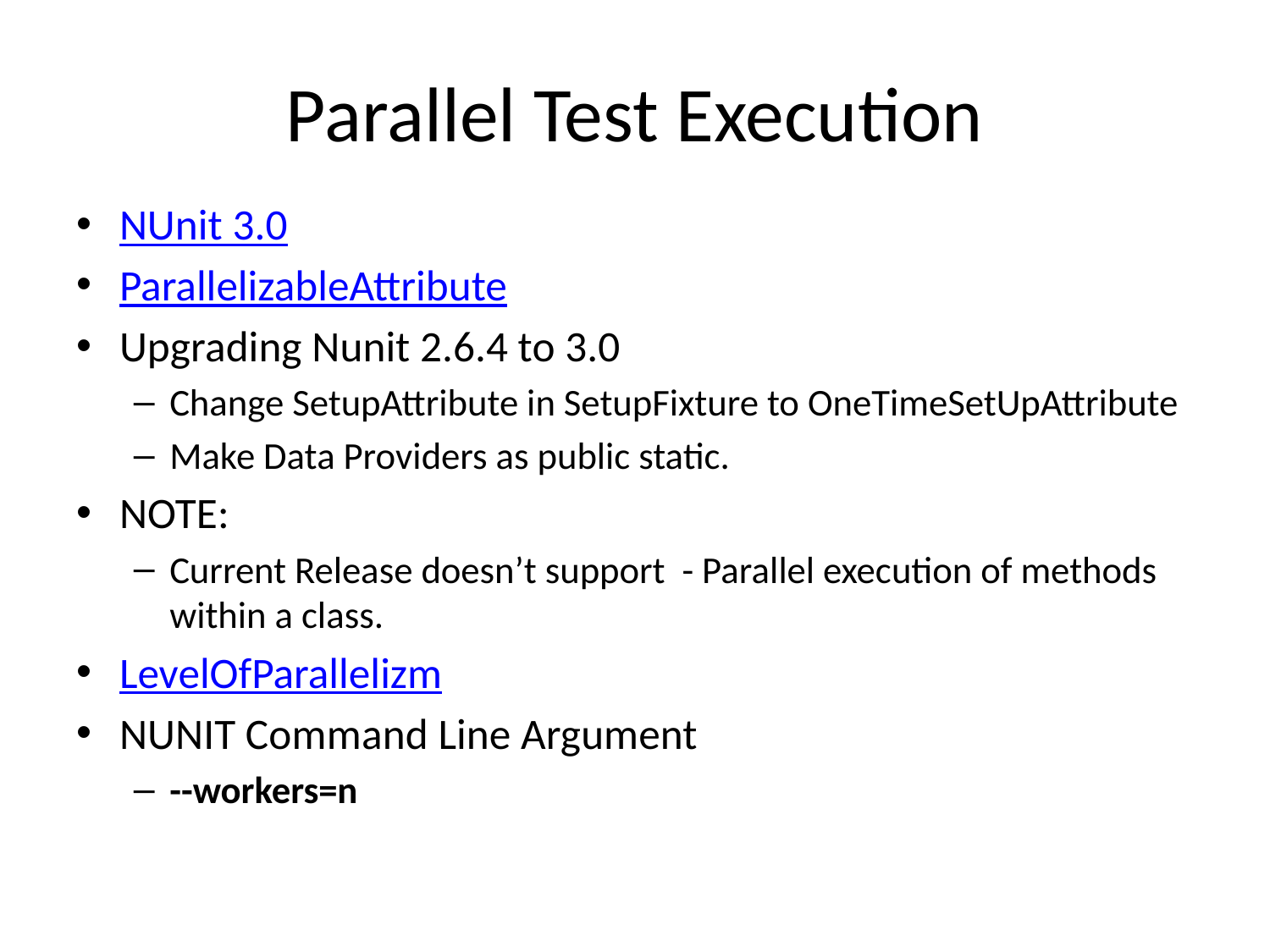

# Parallel Test Execution
NUnit 3.0
ParallelizableAttribute
Upgrading Nunit 2.6.4 to 3.0
Change SetupAttribute in SetupFixture to OneTimeSetUpAttribute
Make Data Providers as public static.
NOTE:
Current Release doesn’t support  - Parallel execution of methods within a class.
LevelOfParallelizm
NUNIT Command Line Argument
--workers=n